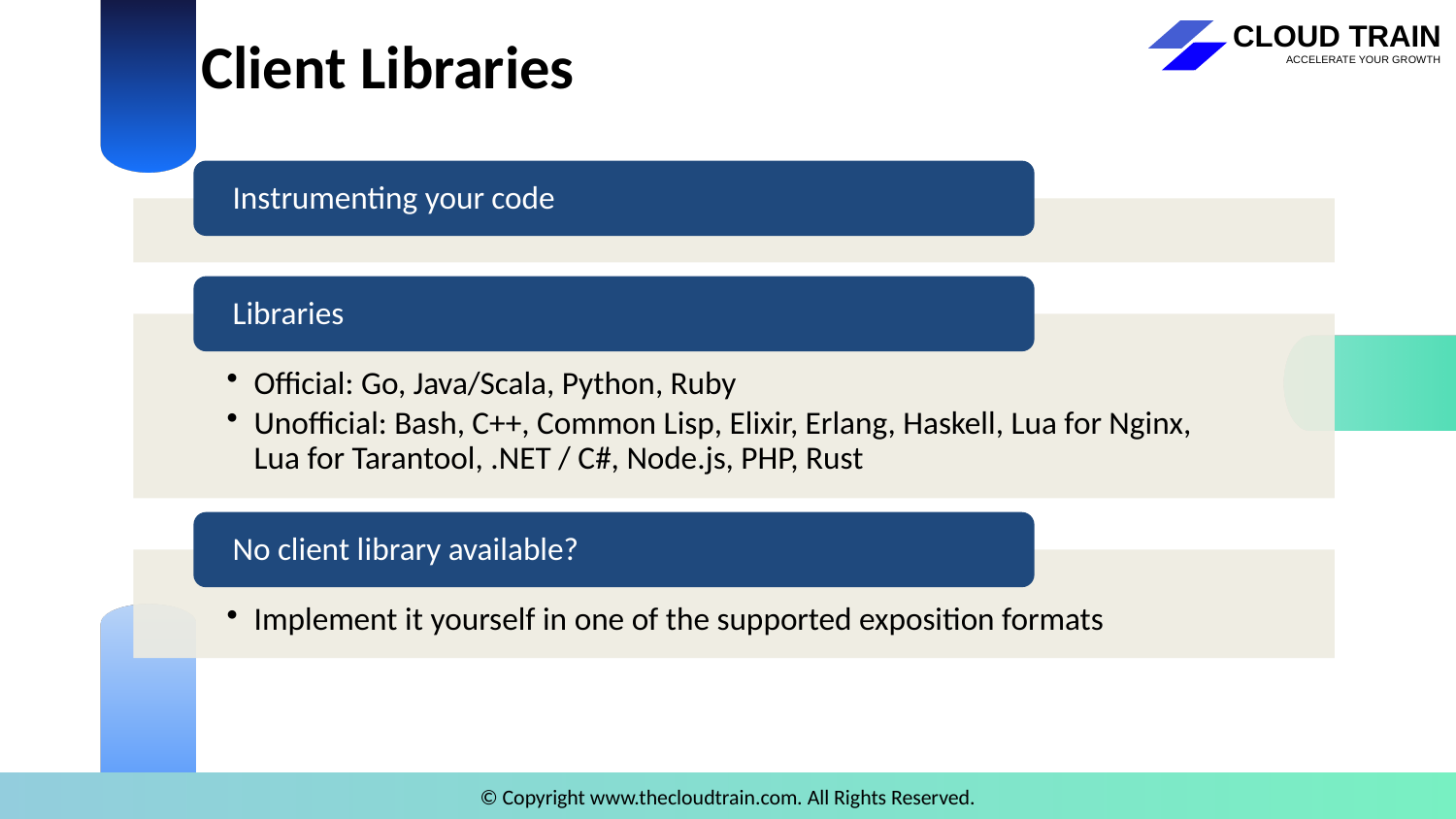

# Client Libraries
Instrumenting your code
Official: Go, Java/Scala, Python, Ruby
Unofficial: Bash, C++, Common Lisp, Elixir, Erlang, Haskell, Lua for Nginx, Lua for Tarantool, .NET / C#, Node.js, PHP, Rust
Libraries
Implement it yourself in one of the supported exposition formats
No client library available?